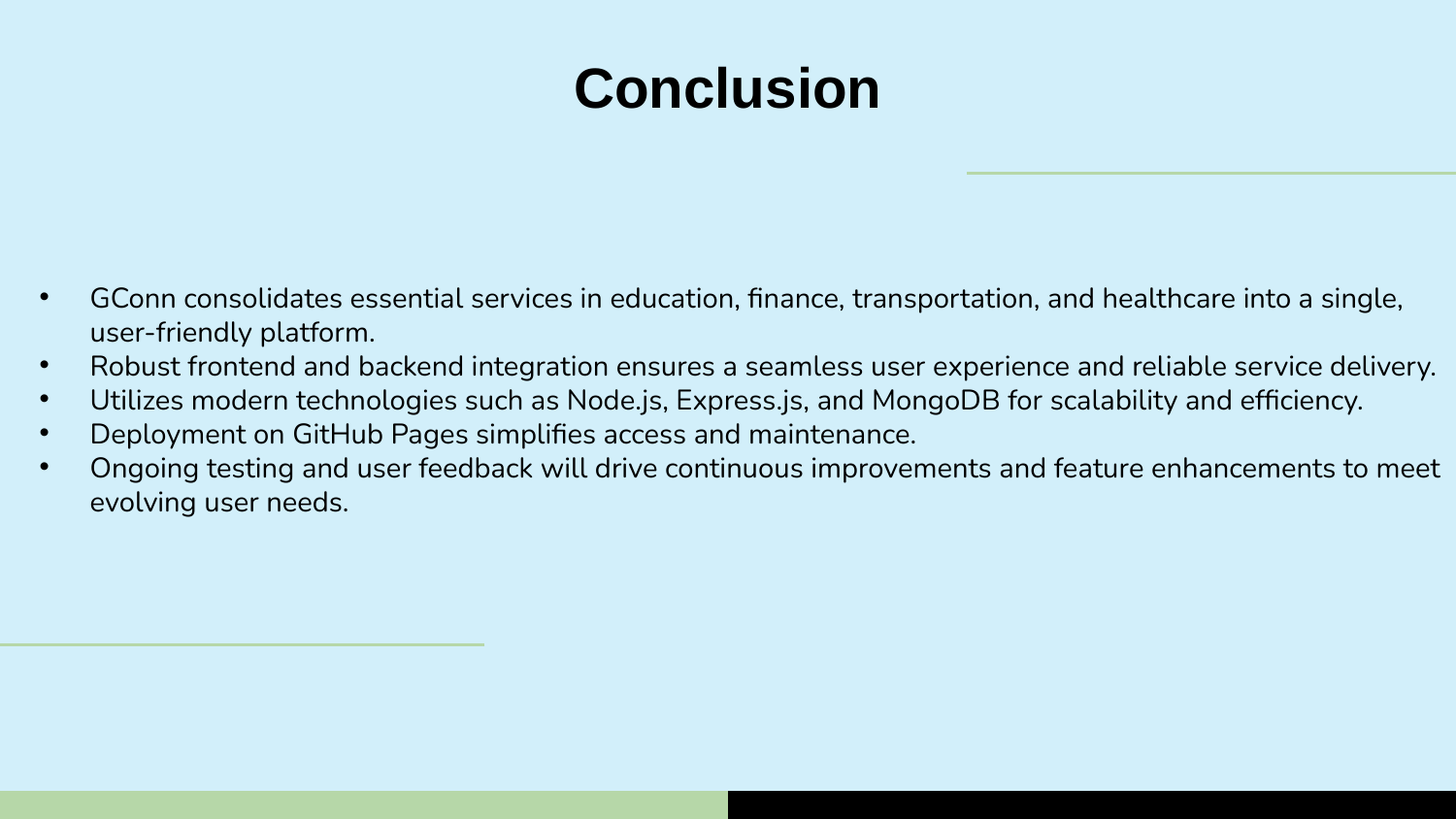

# Conclusion
GConn consolidates essential services in education, finance, transportation, and healthcare into a single, user-friendly platform.
Robust frontend and backend integration ensures a seamless user experience and reliable service delivery.
Utilizes modern technologies such as Node.js, Express.js, and MongoDB for scalability and efficiency.
Deployment on GitHub Pages simplifies access and maintenance.
Ongoing testing and user feedback will drive continuous improvements and feature enhancements to meet evolving user needs.